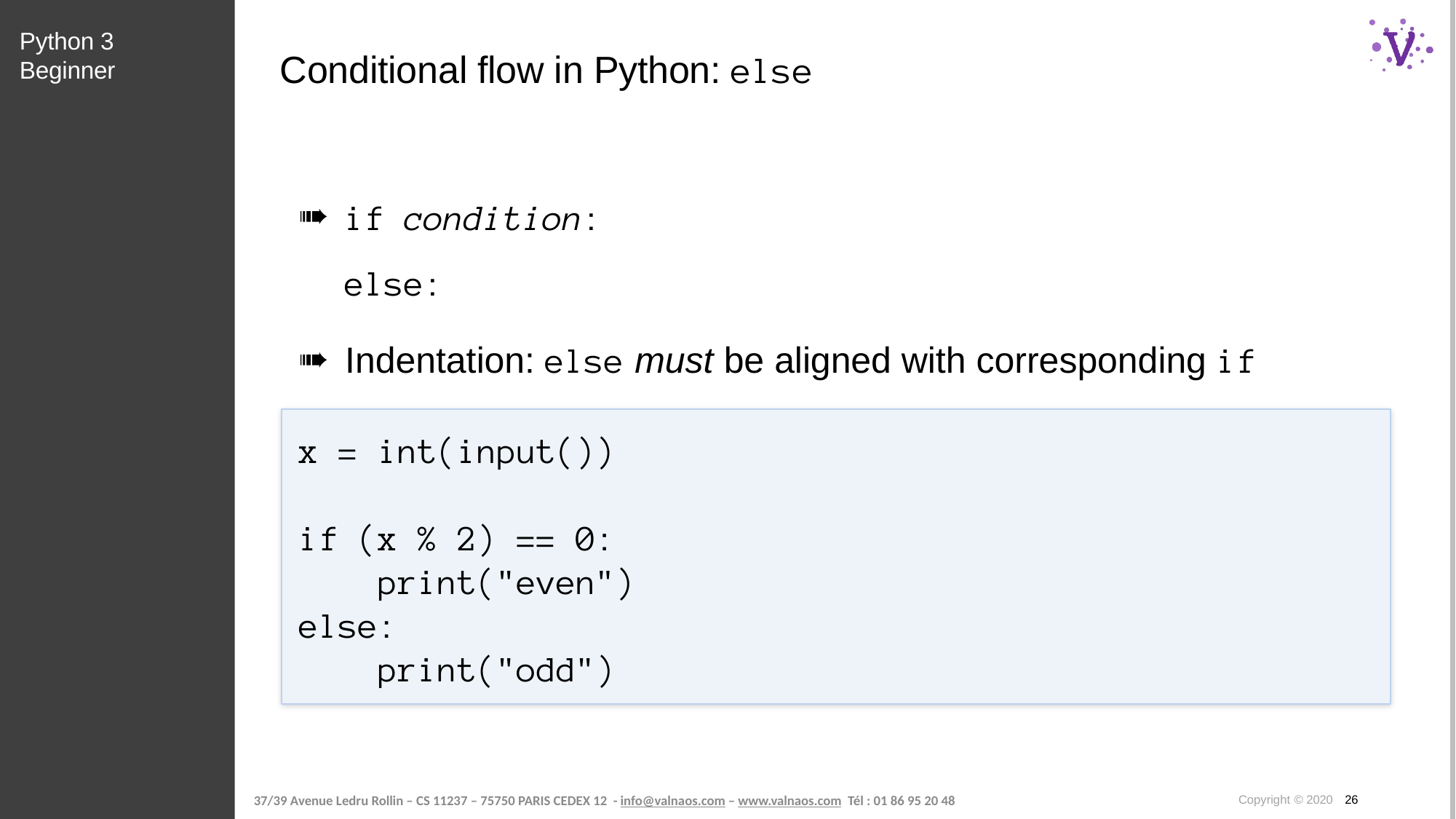

Python 3 Beginner
# Conditional flow in Python: else
if condition:
else:
Indentation: else must be aligned with corresponding if
x = int(input())

if (x % 2) == 0:
    print("even")
else:
    print("odd")

Copyright © 2020   26